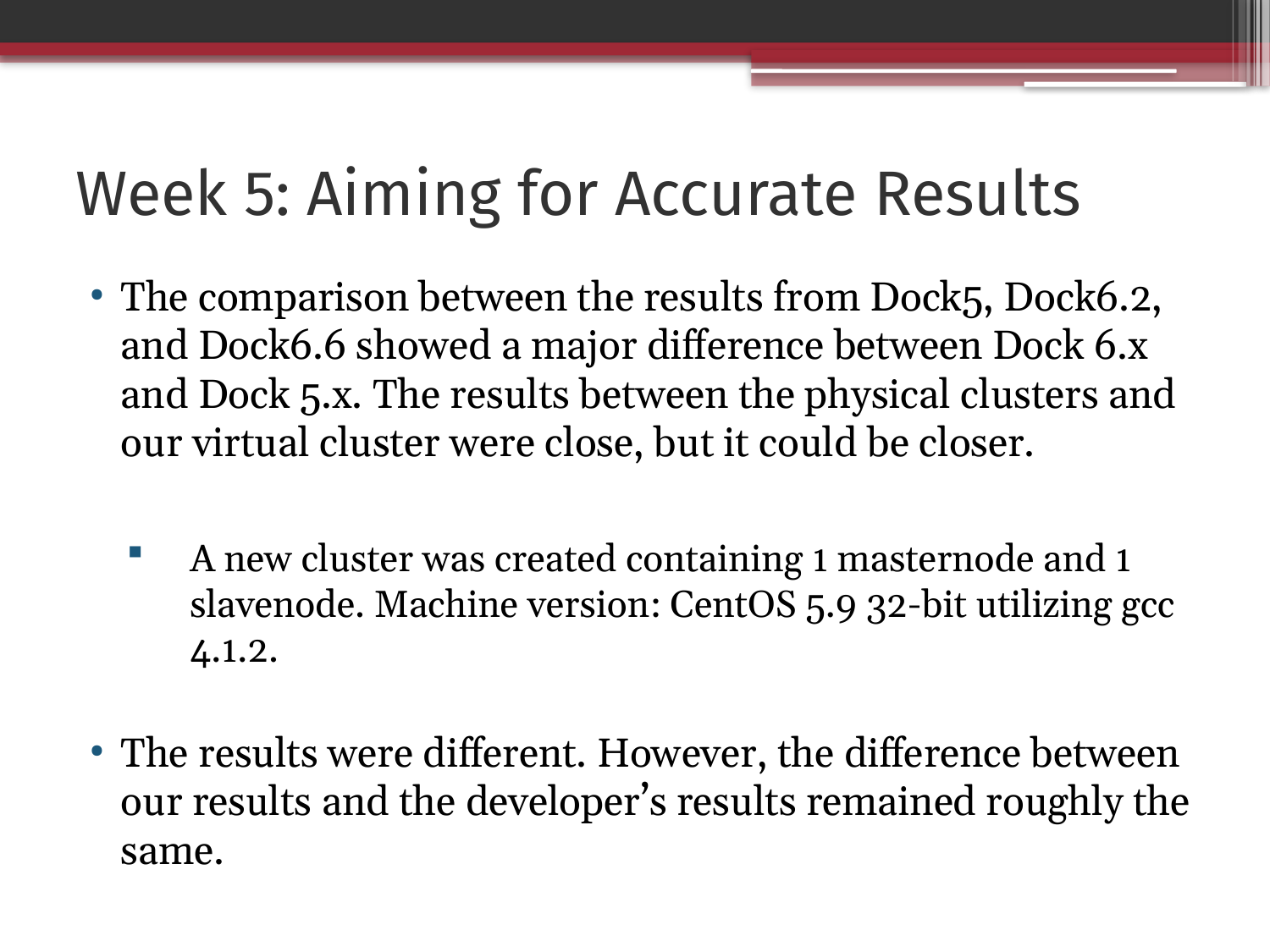

# Week 5: Aiming for Accurate Results
The comparison between the results from Dock5, Dock6.2, and Dock6.6 showed a major difference between Dock 6.x and Dock 5.x. The results between the physical clusters and our virtual cluster were close, but it could be closer.

A new cluster was created containing 1 masternode and 1 slavenode. Machine version: CentOS 5.9 32-bit utilizing gcc 4.1.2.

The results were different. However, the difference between our results and the developer’s results remained roughly the same.